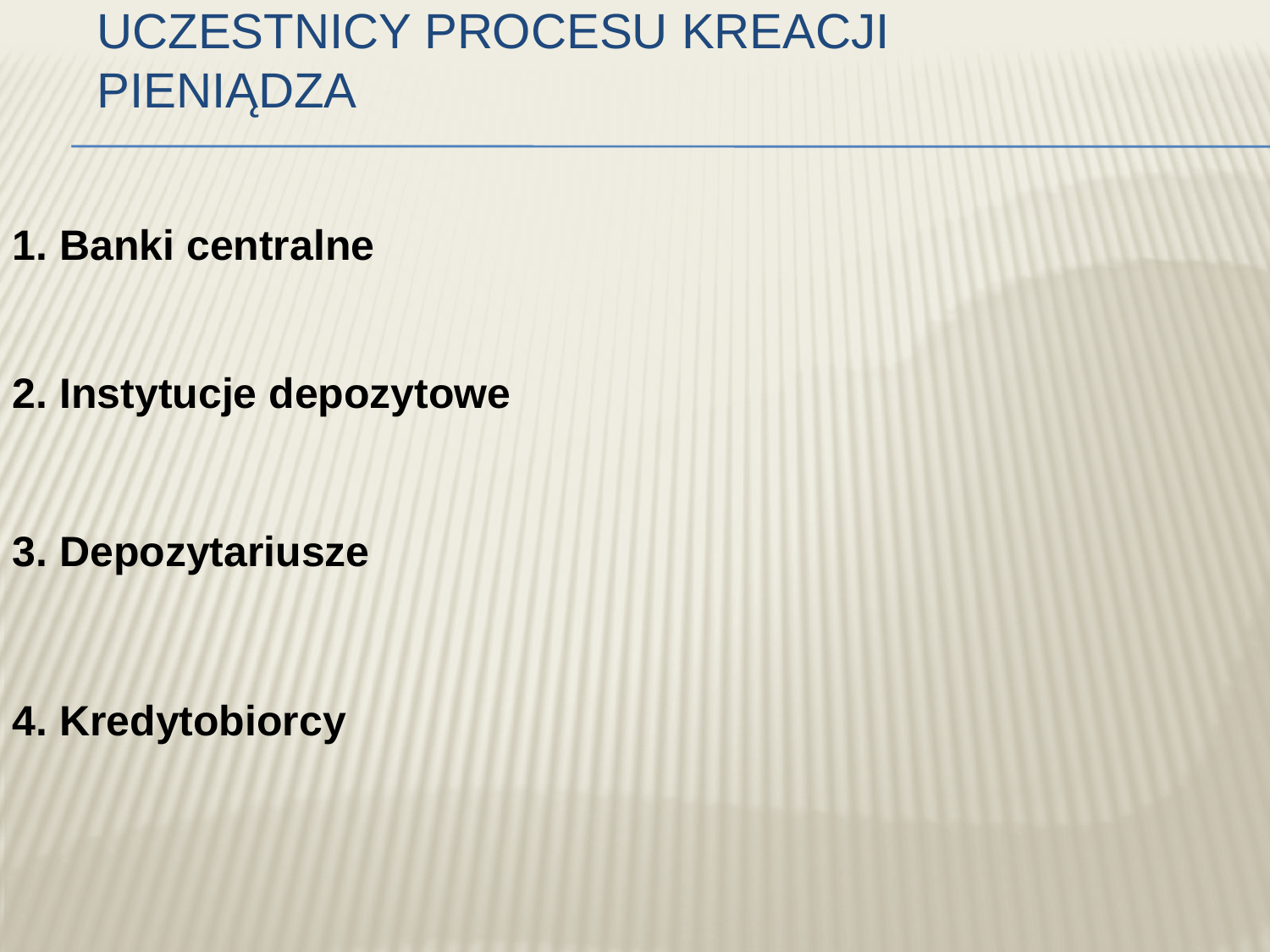

# Uczestnicy procesu kreacji pieniądza
1. Banki centralne
2. Instytucje depozytowe
3. Depozytariusze
4. Kredytobiorcy